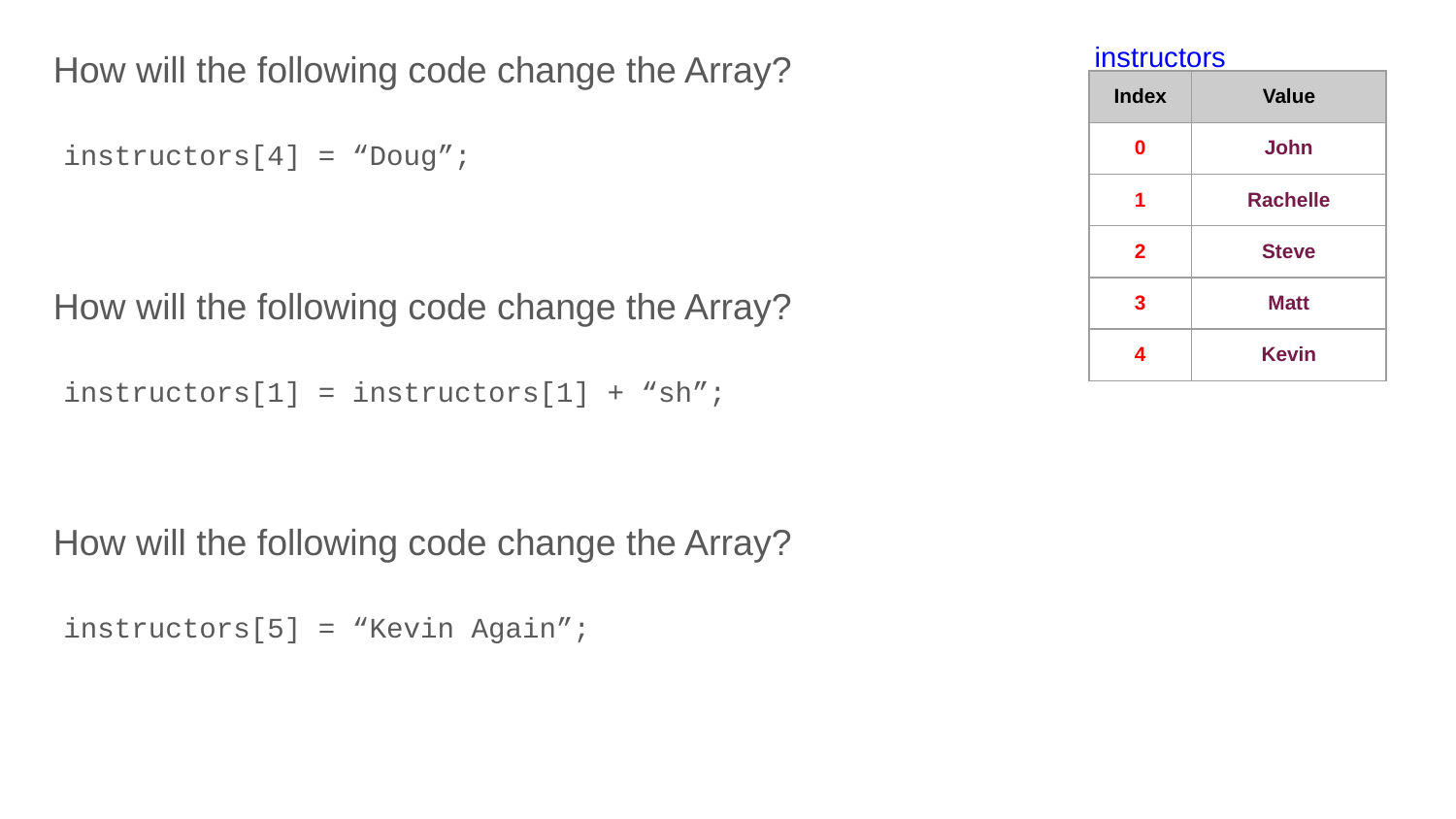

instructors
How will the following code change the Array?
 instructors[4] = “Doug”;

How will the following code change the Array?
 instructors[1] = instructors[1] + “sh”;

How will the following code change the Array?
 instructors[5] = “Kevin Again”;
| Index | Value |
| --- | --- |
| 0 | John |
| 1 | Rachelle |
| 2 | Steve |
| 3 | Matt |
| 4 | Kevin |